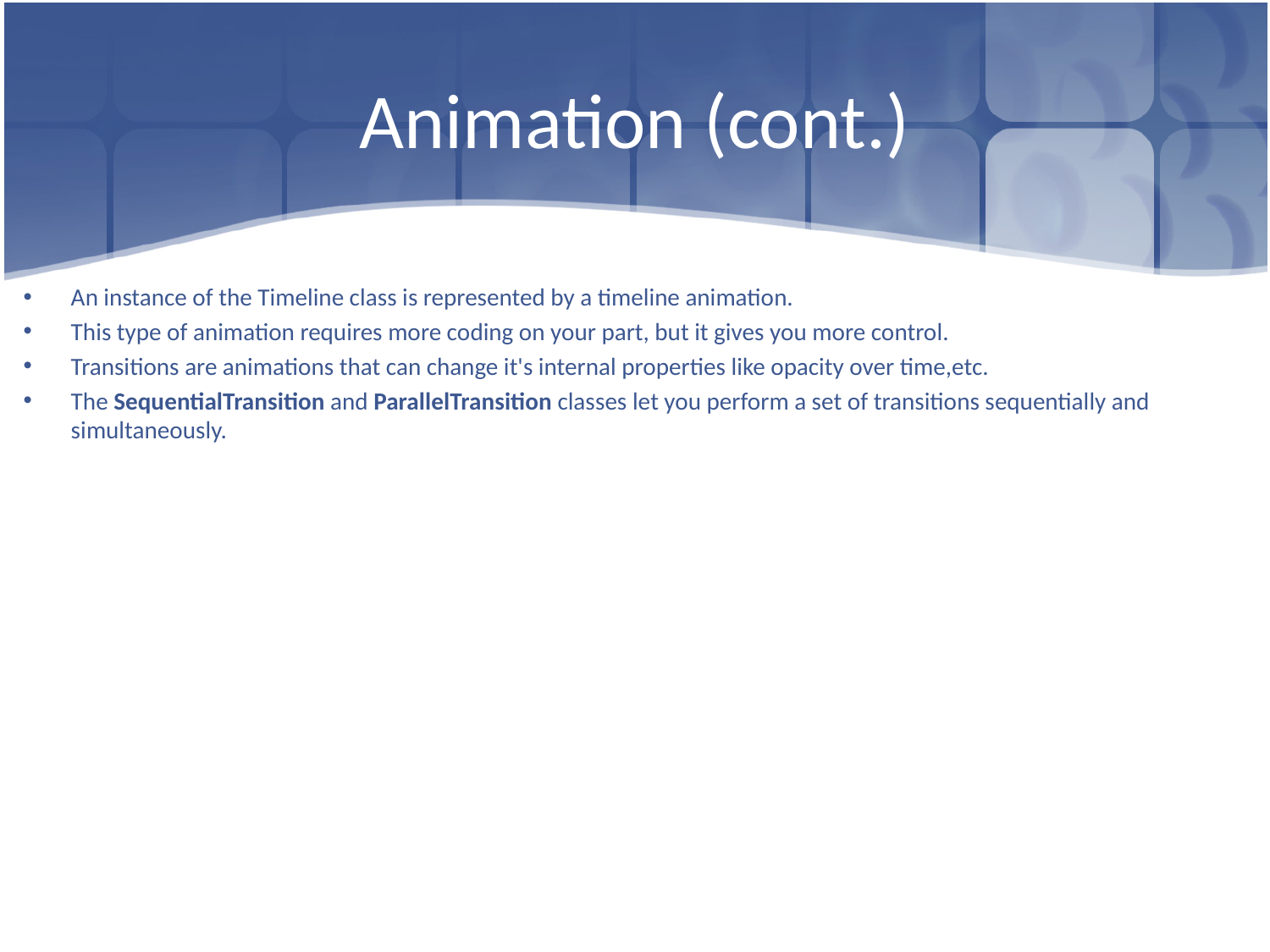

# Animation (cont.)
An instance of the Timeline class is represented by a timeline animation.
This type of animation requires more coding on your part, but it gives you more control.
Transitions are animations that can change it's internal properties like opacity over time,etc.
The SequentialTransition and ParallelTransition classes let you perform a set of transitions sequentially and simultaneously.